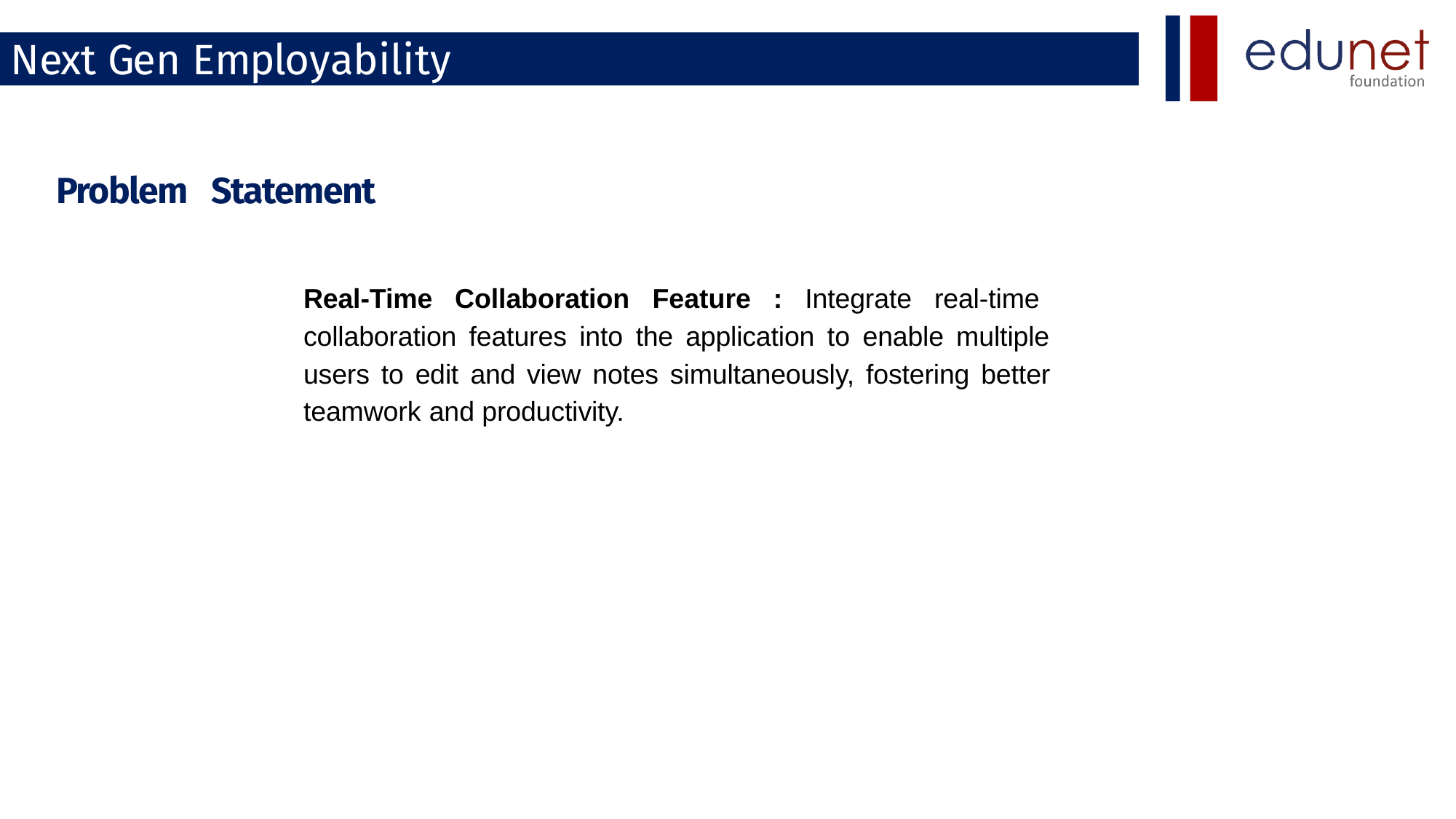

# Next Gen Employability Program
Problem	Statement

Real-Time Collaboration Feature : Integrate real-time  collaboration features into the application to enable multiple  users to edit and view notes simultaneously, fostering better  teamwork and productivity.